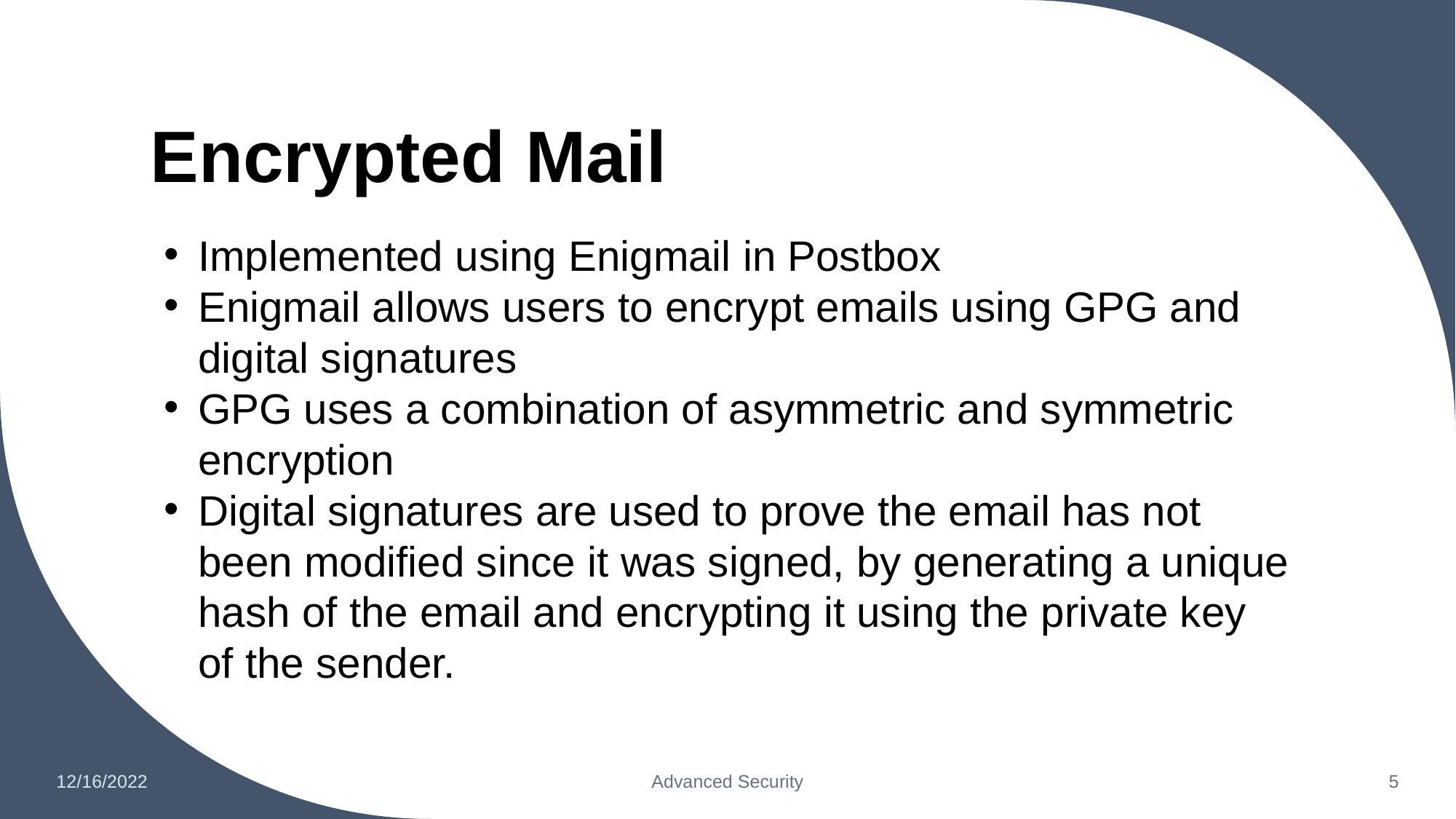

# Encrypted Mail
Implemented using Enigmail in Postbox
Enigmail allows users to encrypt emails using GPG and digital signatures
GPG uses a combination of asymmetric and symmetric encryption
Digital signatures are used to prove the email has not been modified since it was signed, by generating a unique hash of the email and encrypting it using the private key of the sender.
12/16/2022
Advanced Security
5